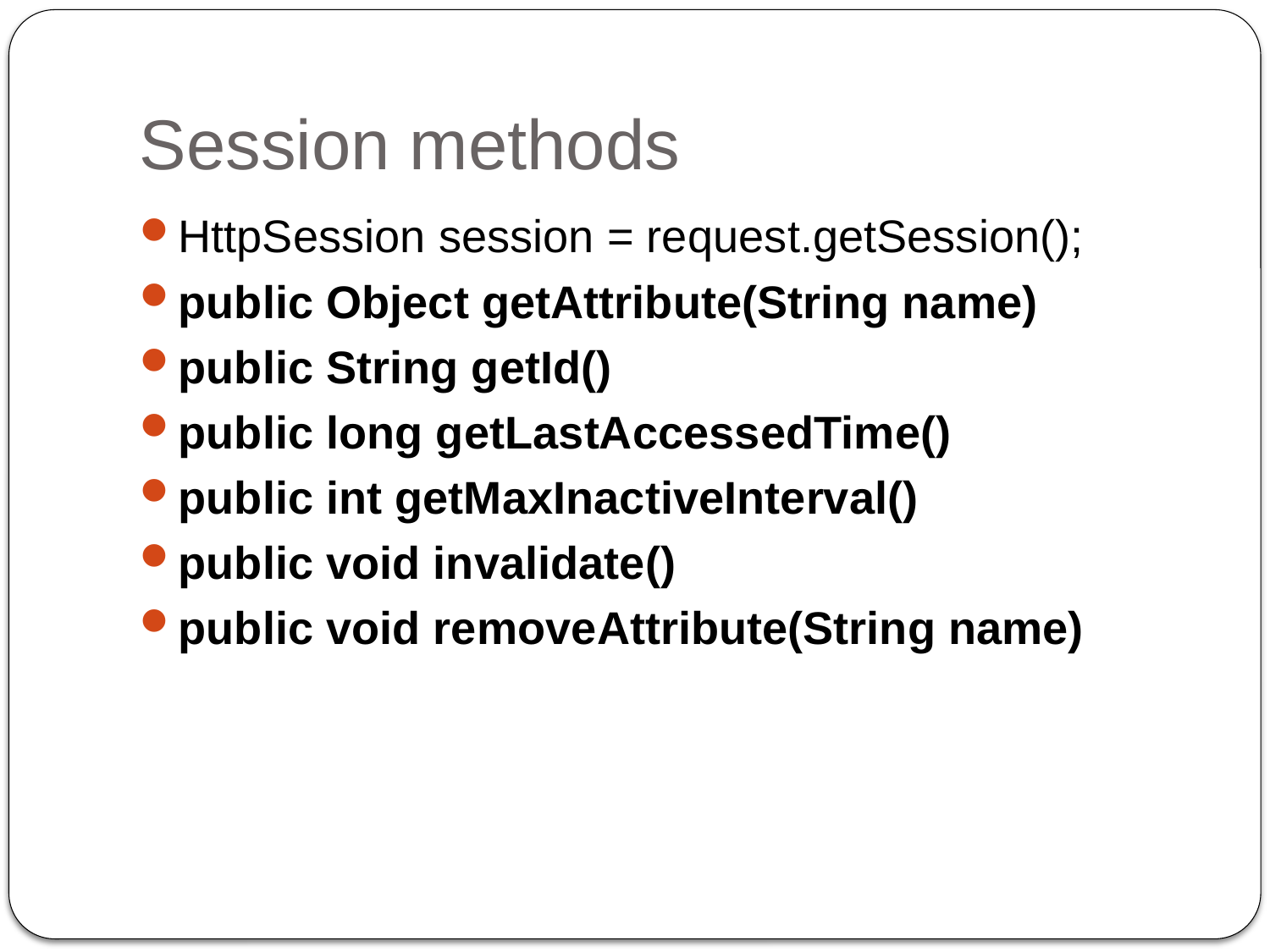

# Session methods
HttpSession session = request.getSession();
public Object getAttribute(String name)
public String getId()
public long getLastAccessedTime()
public int getMaxInactiveInterval()
public void invalidate()
public void removeAttribute(String name)